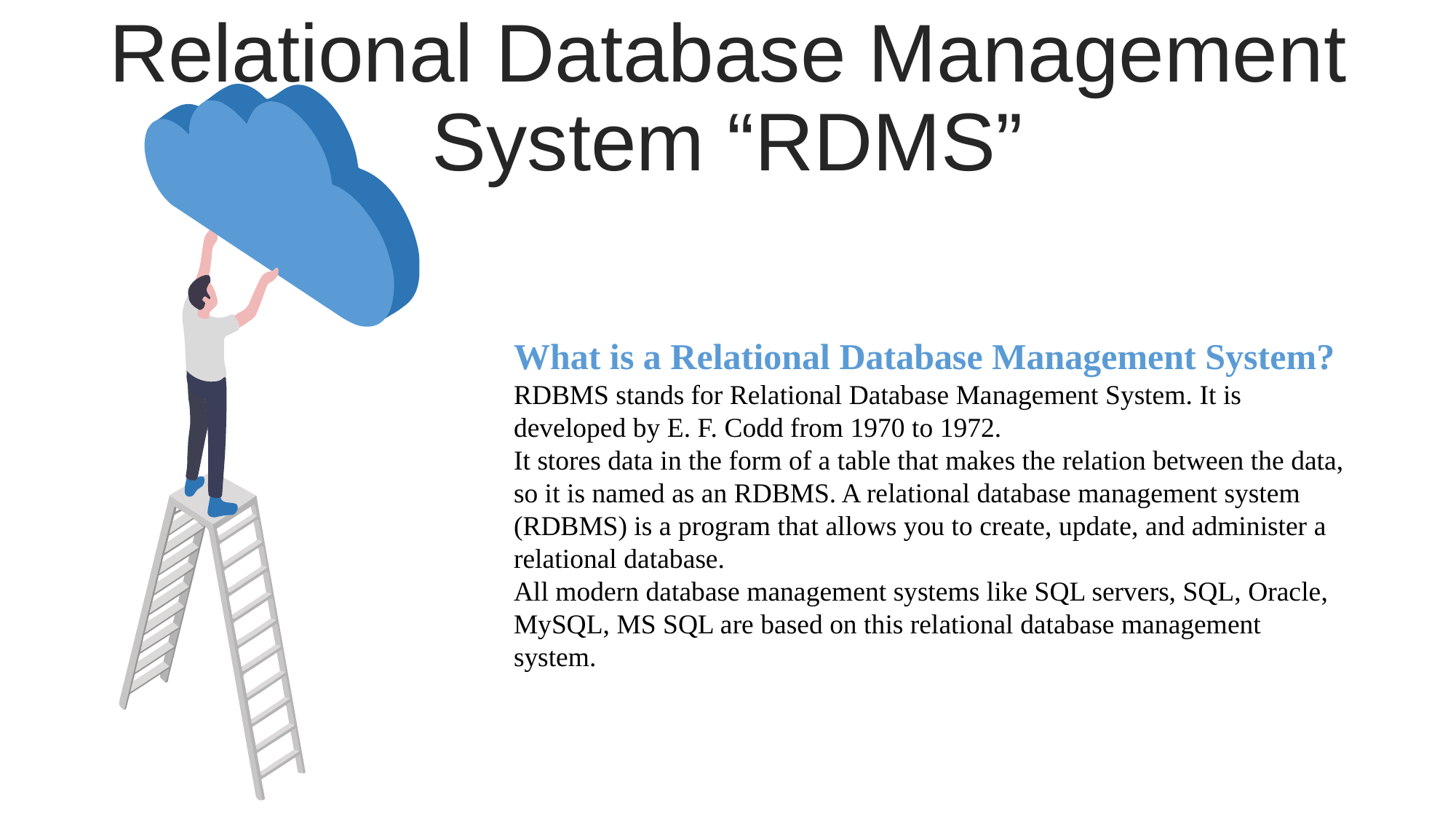

Relational Database Management System “RDMS”

What is a Relational Database Management System?
RDBMS stands for Relational Database Management System. It is developed by E. F. Codd from 1970 to 1972.
It stores data in the form of a table that makes the relation between the data, so it is named as an RDBMS. A relational database management system (RDBMS) is a program that allows you to create, update, and administer a relational database.
All modern database management systems like SQL servers, SQL, Oracle, MySQL, MS SQL are based on this relational database management system.